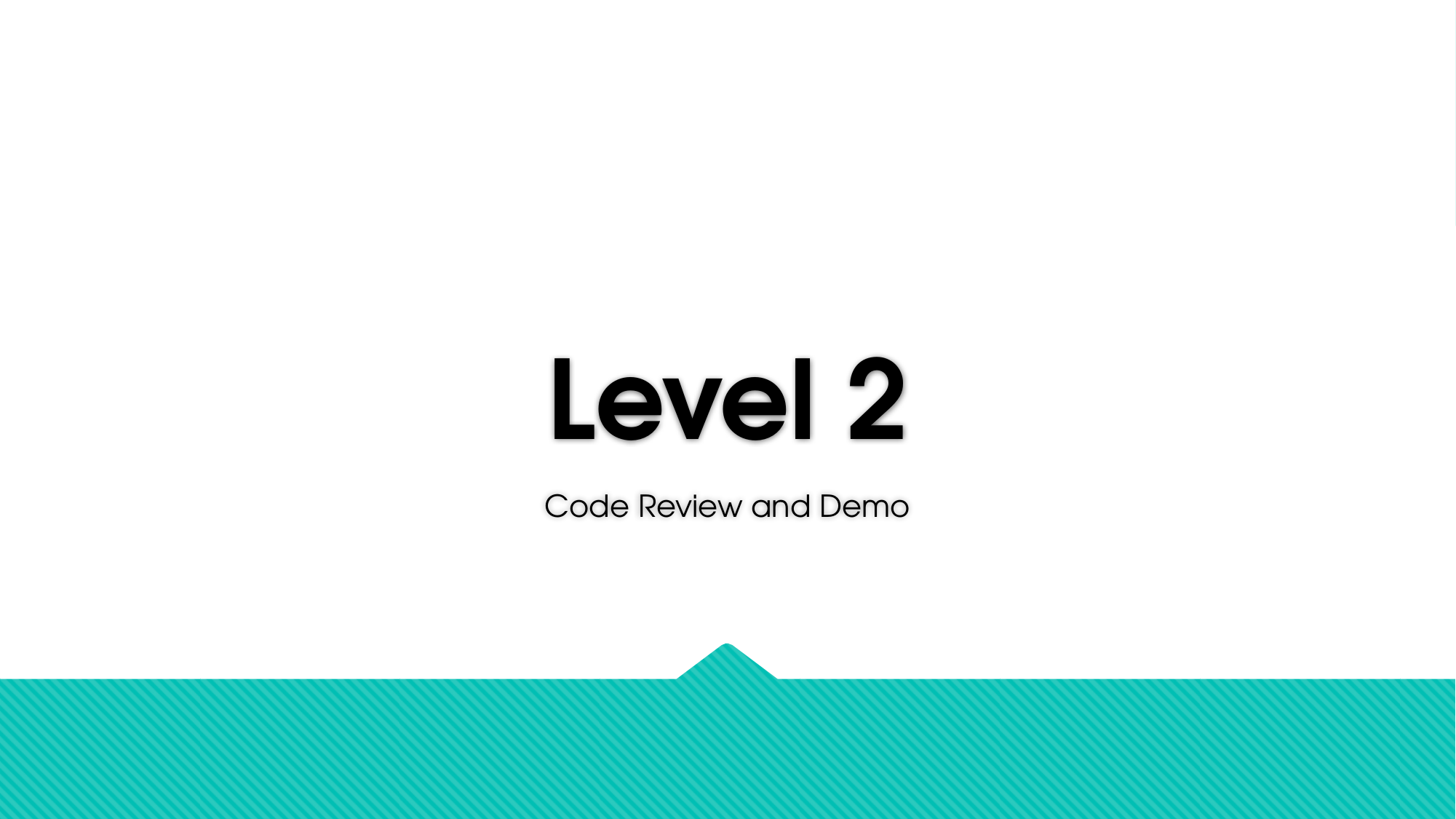

# Level 2
Code Review and Demo